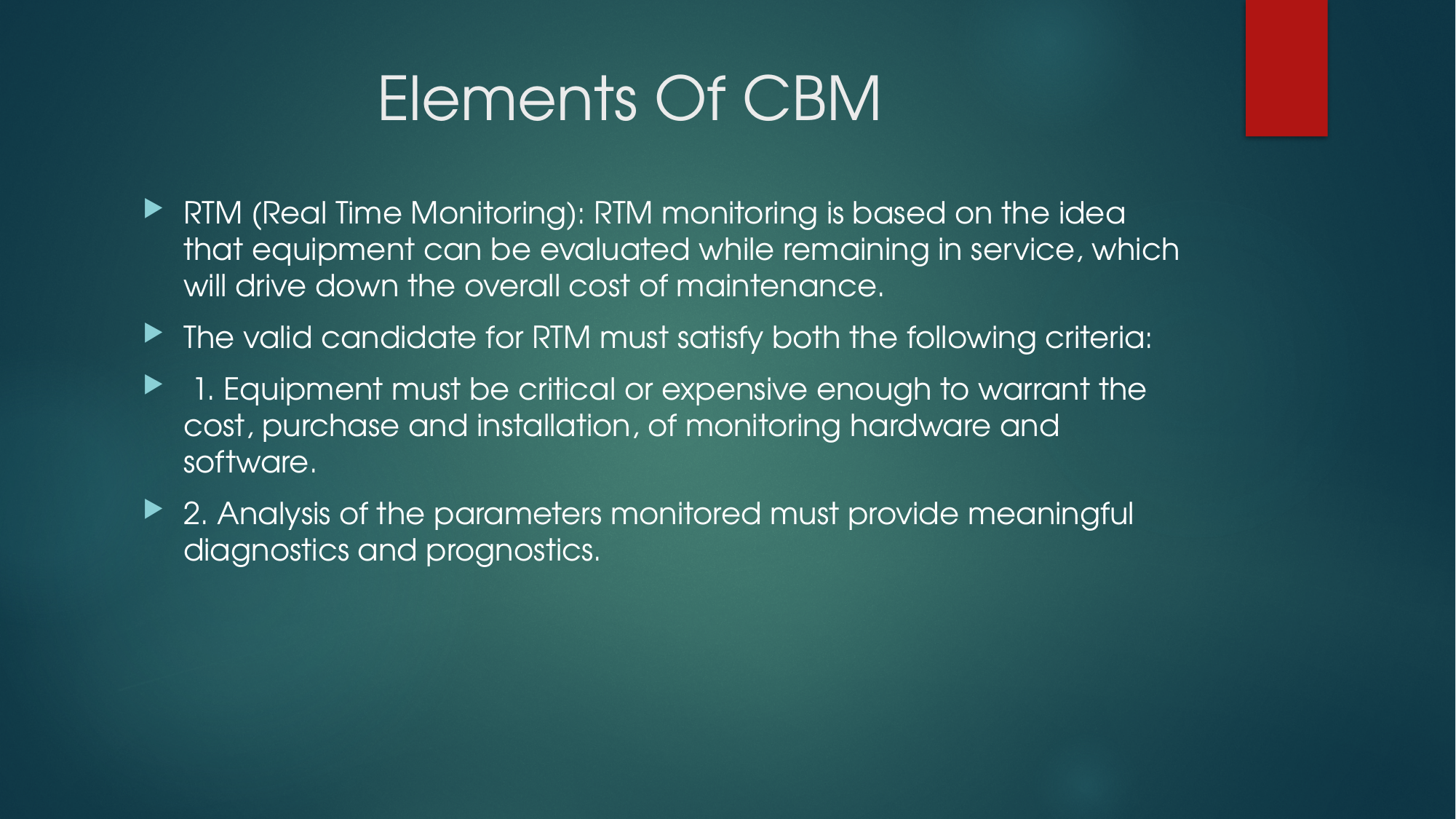

# Elements Of CBM
RTM (Real Time Monitoring): RTM monitoring is based on the idea that equipment can be evaluated while remaining in service, which will drive down the overall cost of maintenance.
The valid candidate for RTM must satisfy both the following criteria:
 1. Equipment must be critical or expensive enough to warrant the cost, purchase and installation, of monitoring hardware and software.
2. Analysis of the parameters monitored must provide meaningful diagnostics and prognostics.